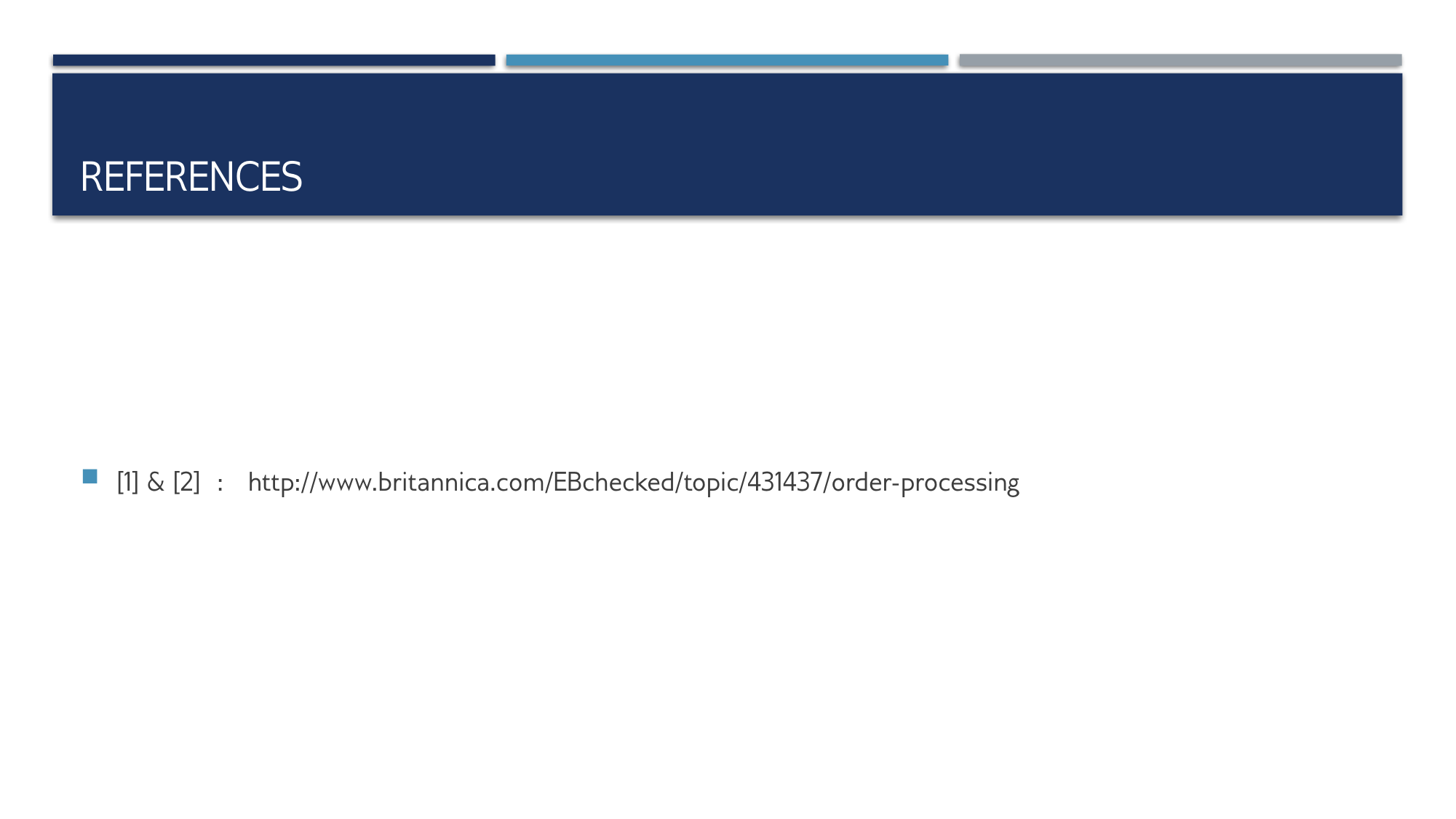

# References
[1] & [2]  :   http://www.britannica.com/EBchecked/topic/431437/order-processing